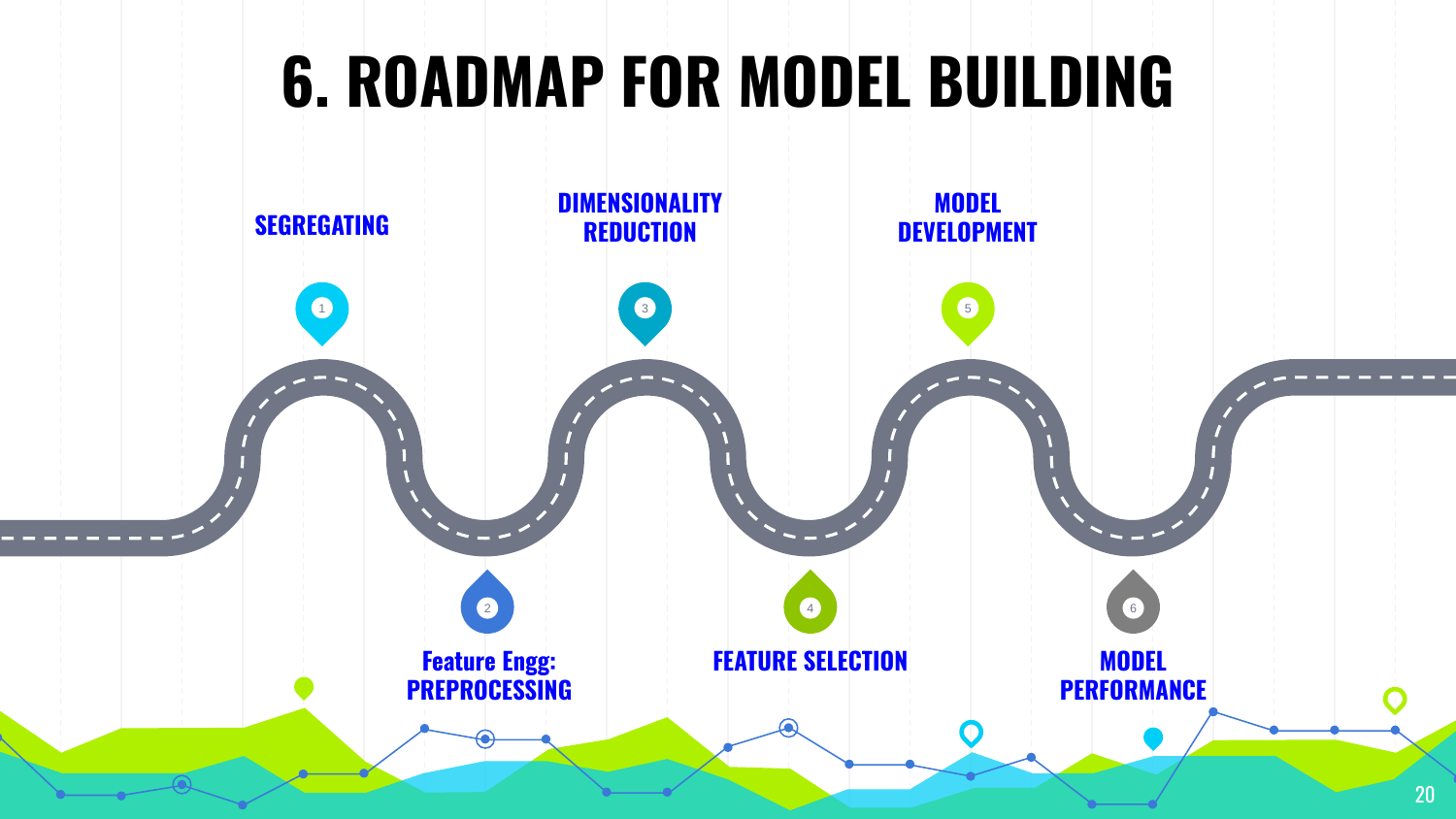

# 6. ROADMAP FOR MODEL BUILDING
SEGREGATING

DIMENSIONALITY REDUCTION

MODEL DEVELOPMENT

1

3

5

2

4

6

Feature Engg:
PREPROCESSING

FEATURE SELECTION

MODEL PERFORMANCE

20